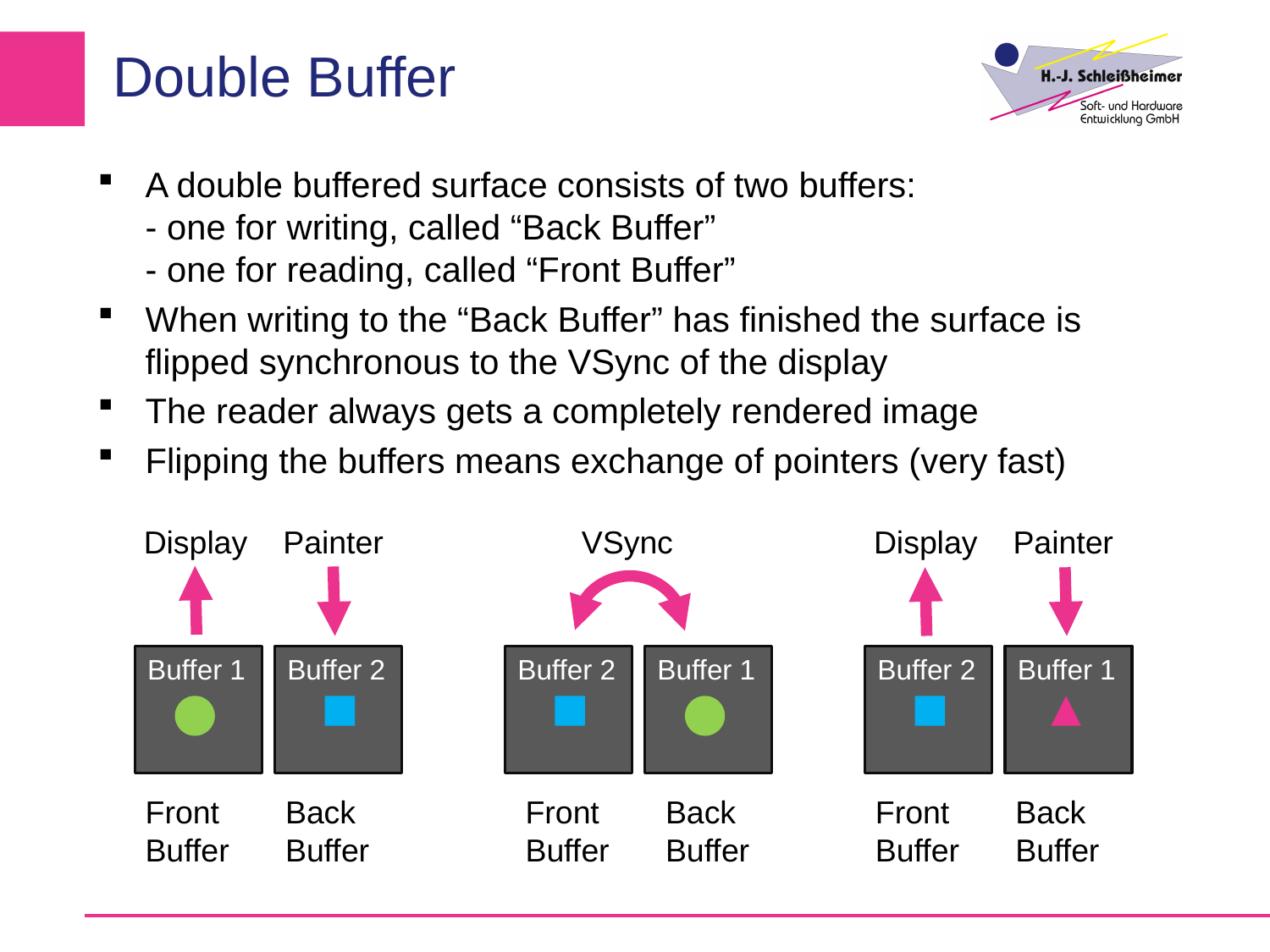

# Double Buffer
A double buffered surface consists of two buffers:
- one for writing, called “Back Buffer”
- one for reading, called “Front Buffer”
When writing to the “Back Buffer” has finished the surface is flipped synchronous to the VSync of the display
The reader always gets a completely rendered image
Flipping the buffers means exchange of pointers (very fast)
Display
Painter
VSync
Display
Painter

Buffer 1
Buffer 2
Buffer 2
Buffer 1
Buffer 2
Buffer 1

Front
Buffer
Back
Buffer
Front
Buffer
Back
Buffer
Front
Buffer
Back
Buffer